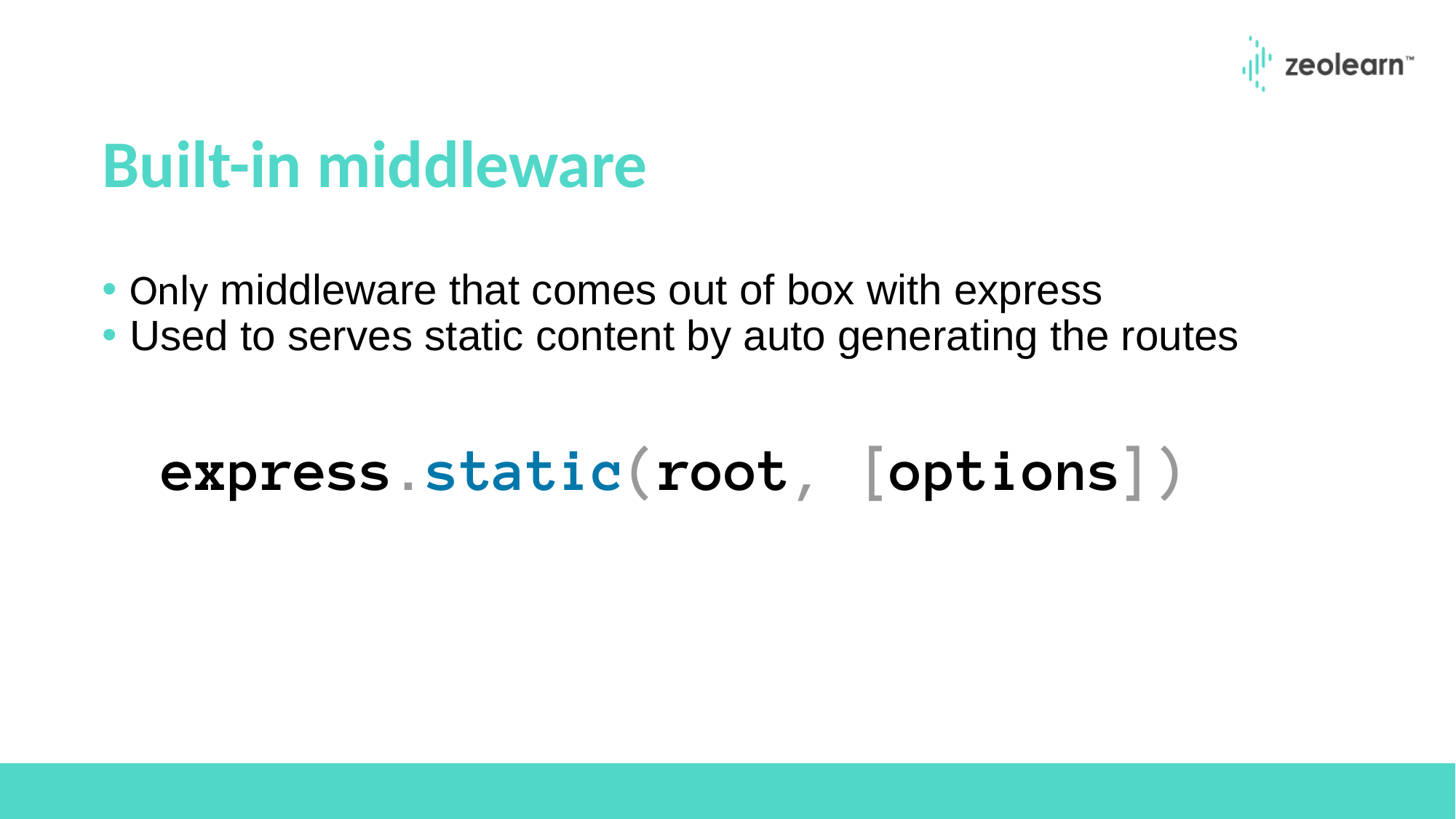

# Built-in middleware
Only middleware that comes out of box with express
Used to serves static content by auto generating the routes
express.static(root, [options])